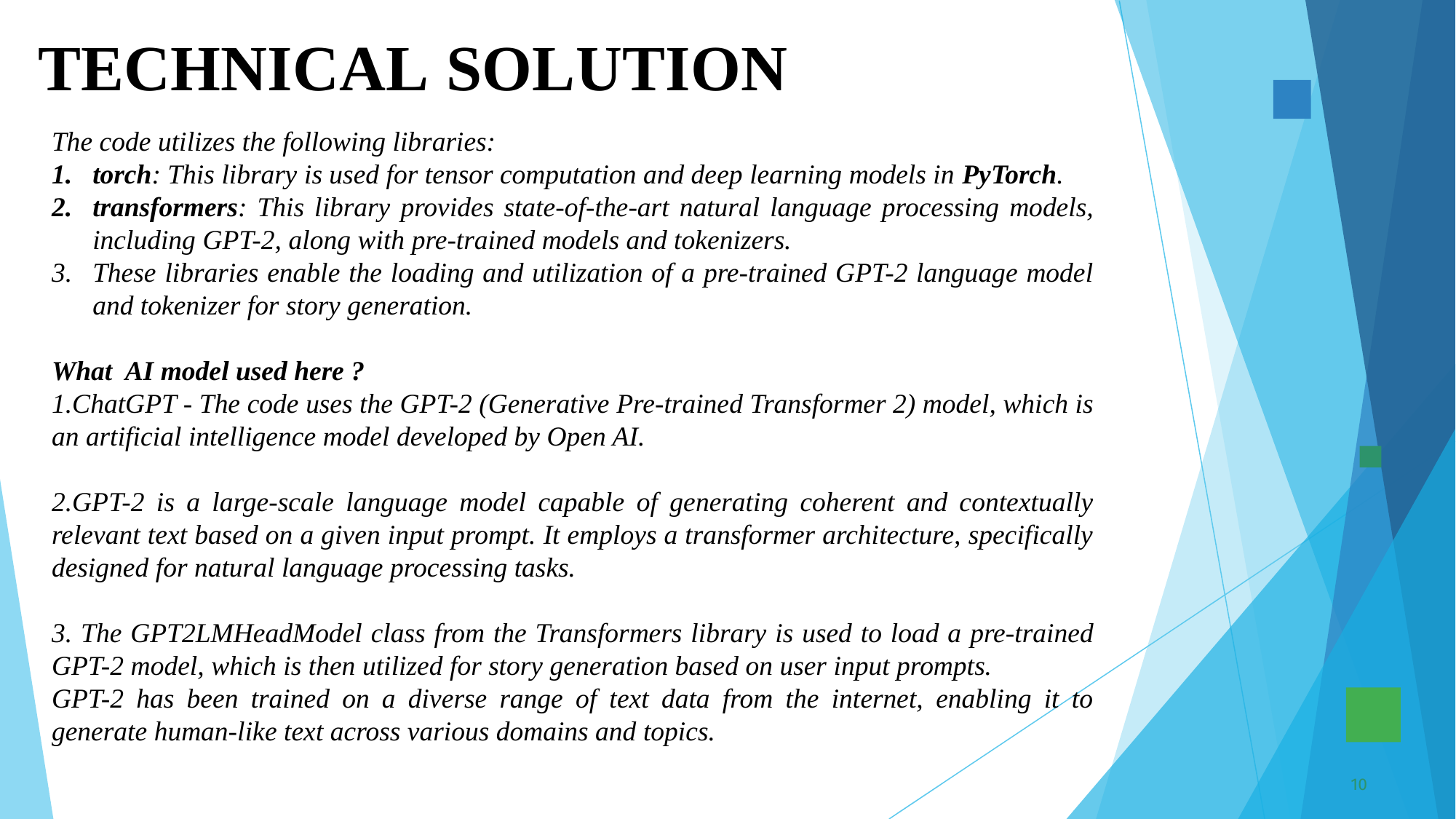

# TECHNICAL SOLUTION

The code utilizes the following libraries:
torch: This library is used for tensor computation and deep learning models in PyTorch.
transformers: This library provides state-of-the-art natural language processing models, including GPT-2, along with pre-trained models and tokenizers.
These libraries enable the loading and utilization of a pre-trained GPT-2 language model and tokenizer for story generation.

What  AI model used here ?
1.ChatGPT - The code uses the GPT-2 (Generative Pre-trained Transformer 2) model, which is an artificial intelligence model developed by Open AI.

2.GPT-2 is a large-scale language model capable of generating coherent and contextually relevant text based on a given input prompt. It employs a transformer architecture, specifically designed for natural language processing tasks.

3. The GPT2LMHeadModel class from the Transformers library is used to load a pre-trained GPT-2 model, which is then utilized for story generation based on user input prompts.
GPT-2 has been trained on a diverse range of text data from the internet, enabling it to generate human-like text across various domains and topics.

10